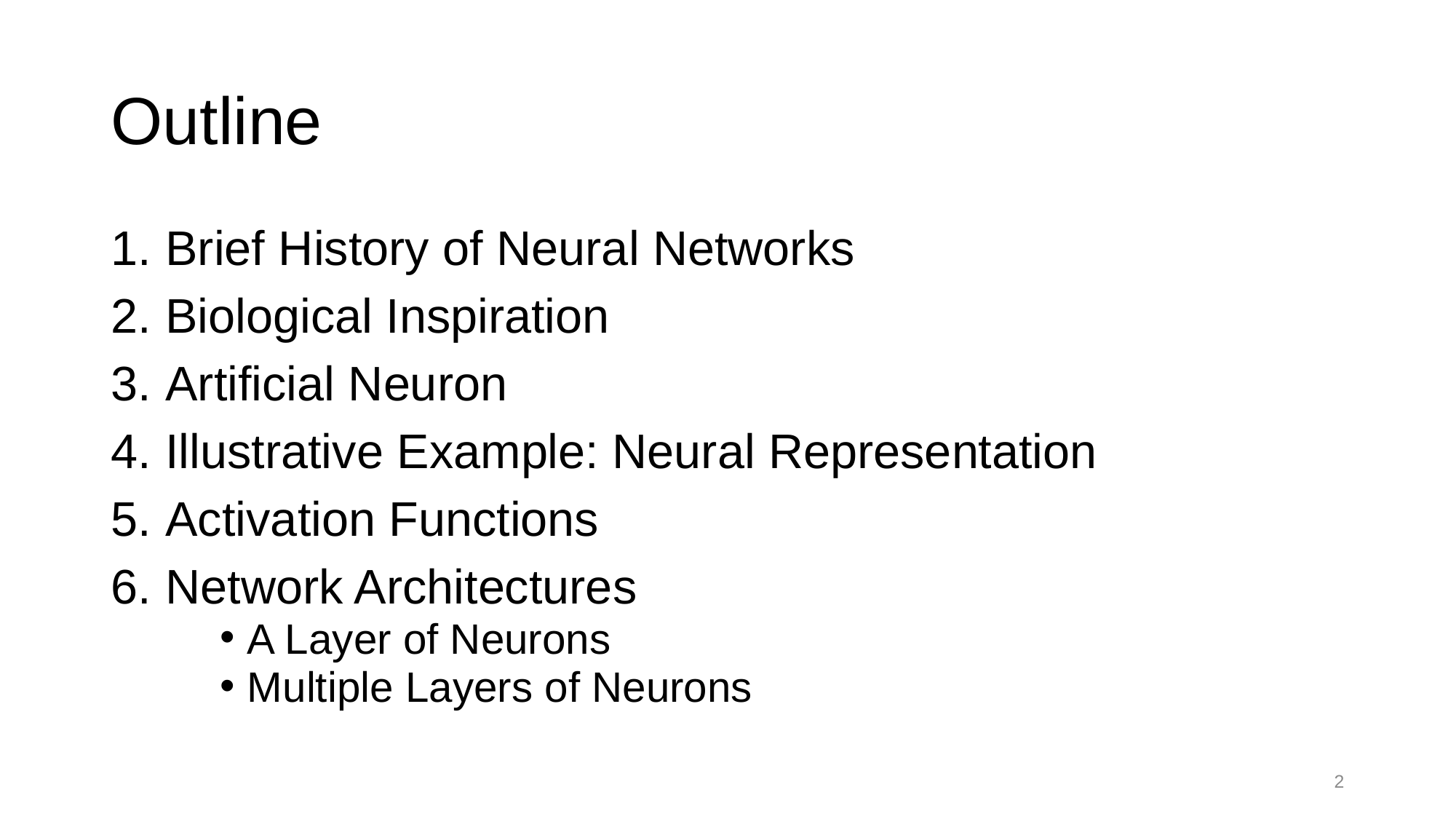

# Outline
Brief History of Neural Networks
Biological Inspiration
Artificial Neuron
Illustrative Example: Neural Representation
Activation Functions
Network Architectures
A Layer of Neurons
Multiple Layers of Neurons

2